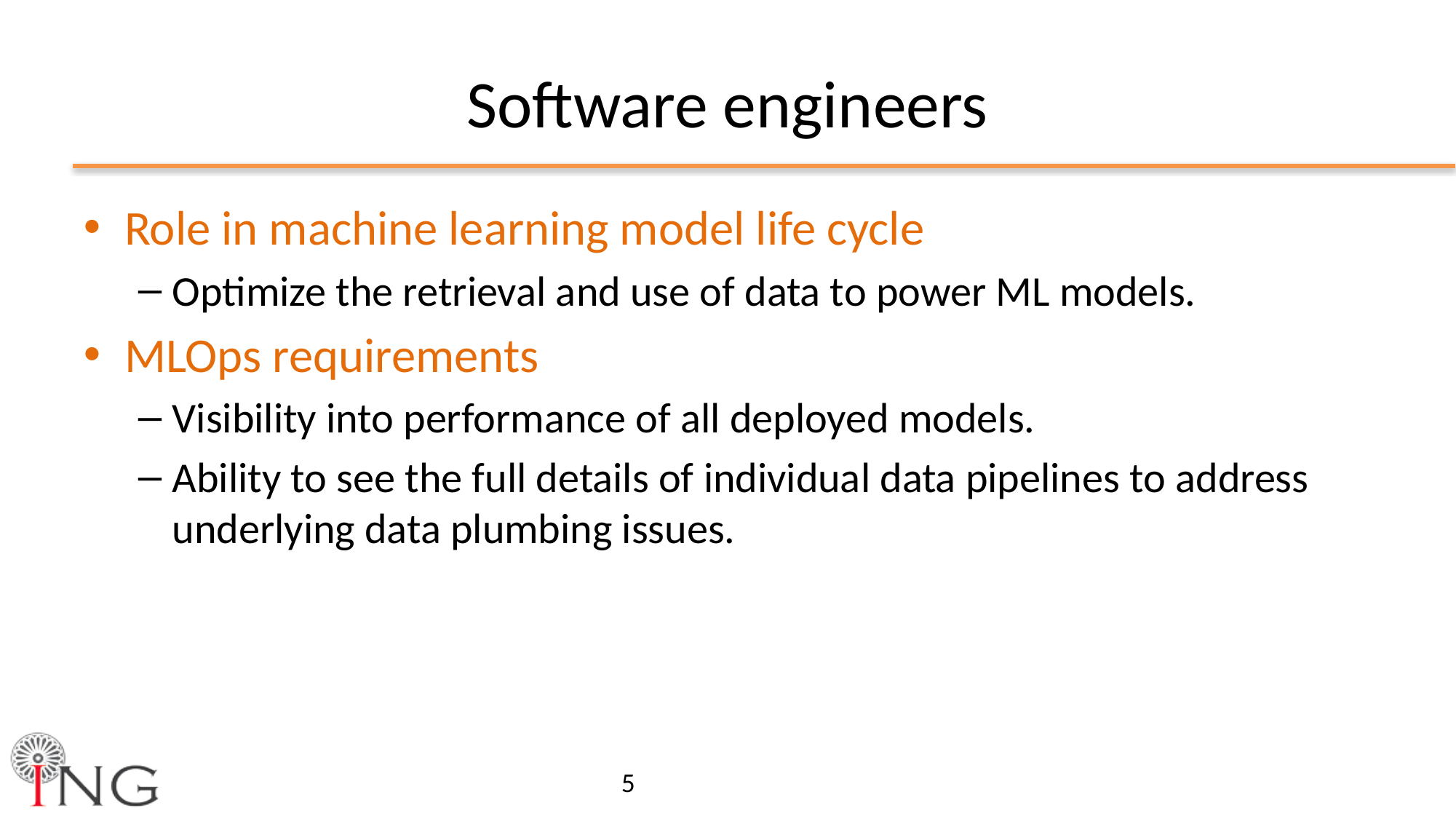

# Software engineers
Role in machine learning model life cycle
Optimize the retrieval and use of data to power ML models.
MLOps requirements
Visibility into performance of all deployed models.
Ability to see the full details of individual data pipelines to address underlying data plumbing issues.

5